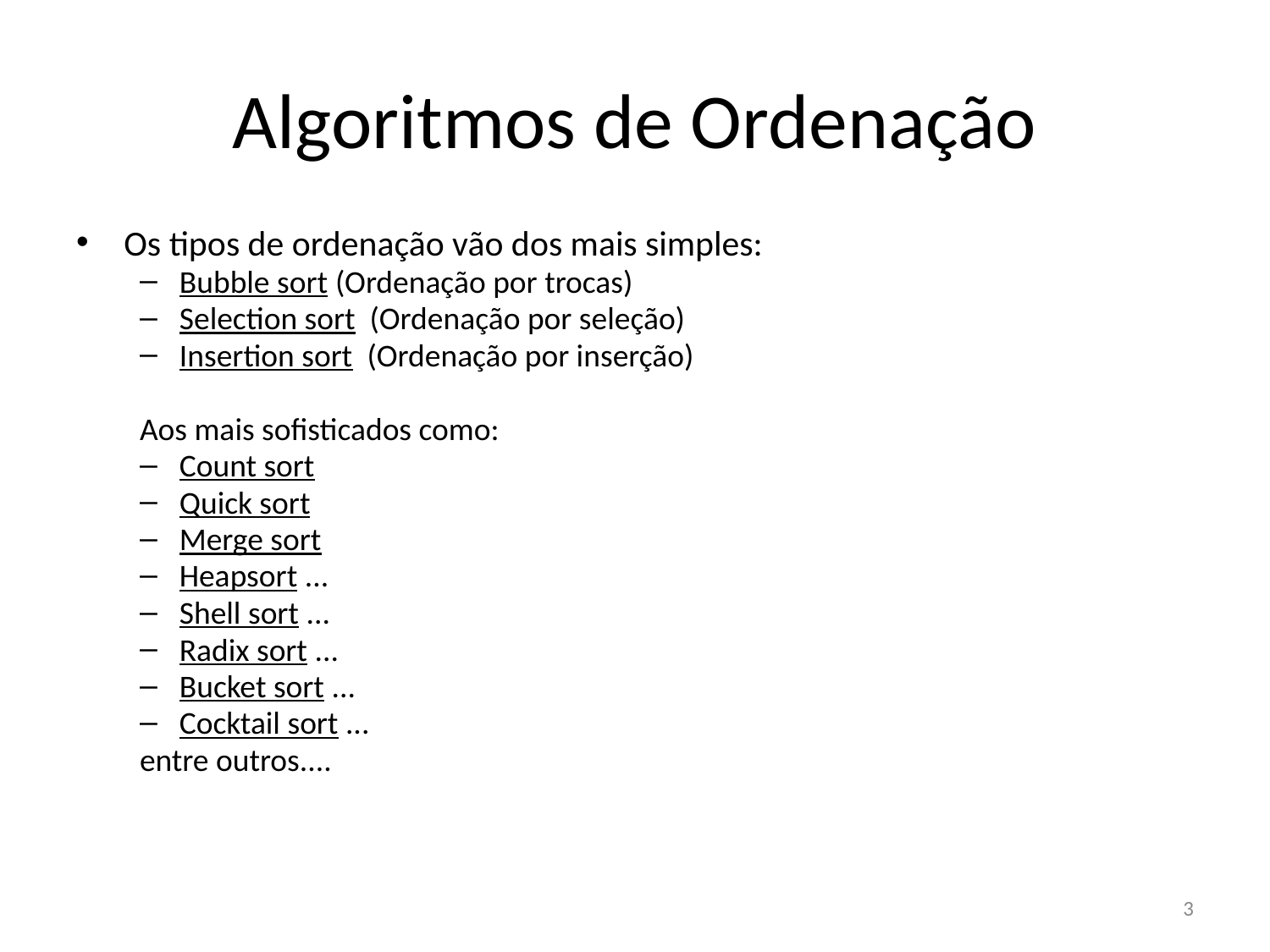

# Algoritmos de Ordenação
Os tipos de ordenação vão dos mais simples:
Bubble sort (Ordenação por trocas)
Selection sort  (Ordenação por seleção)
Insertion sort  (Ordenação por inserção)

Aos mais sofisticados como:
Count sort
Quick sort
Merge sort
Heapsort ...
Shell sort ...
Radix sort ...
Bucket sort ...
Cocktail sort ...
entre outros....

3